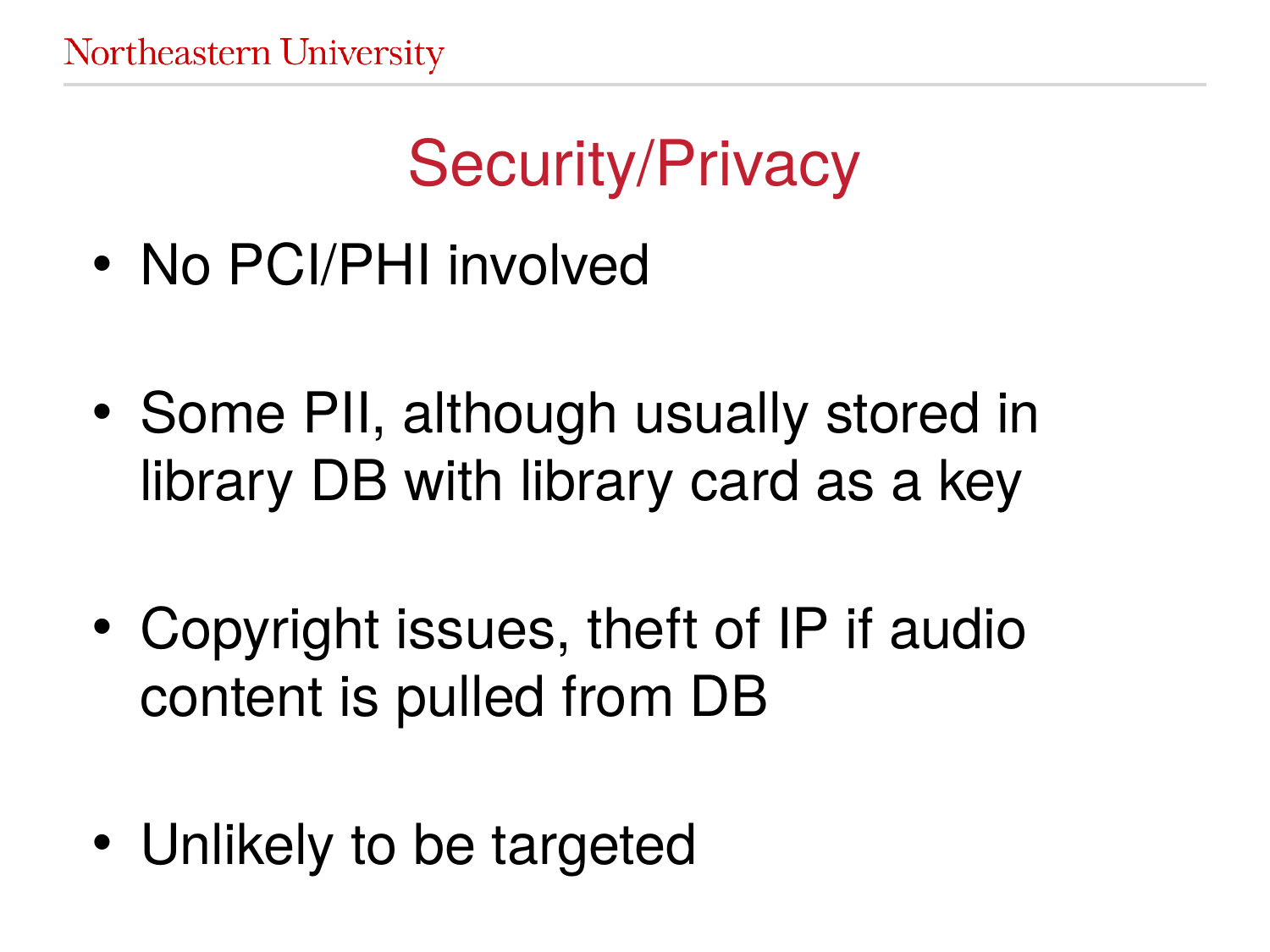

# Security/Privacy
No PCI/PHI involved

Some PII, although usually stored in library DB with library card as a key

Copyright issues, theft of IP if audio content is pulled from DB

Unlikely to be targeted